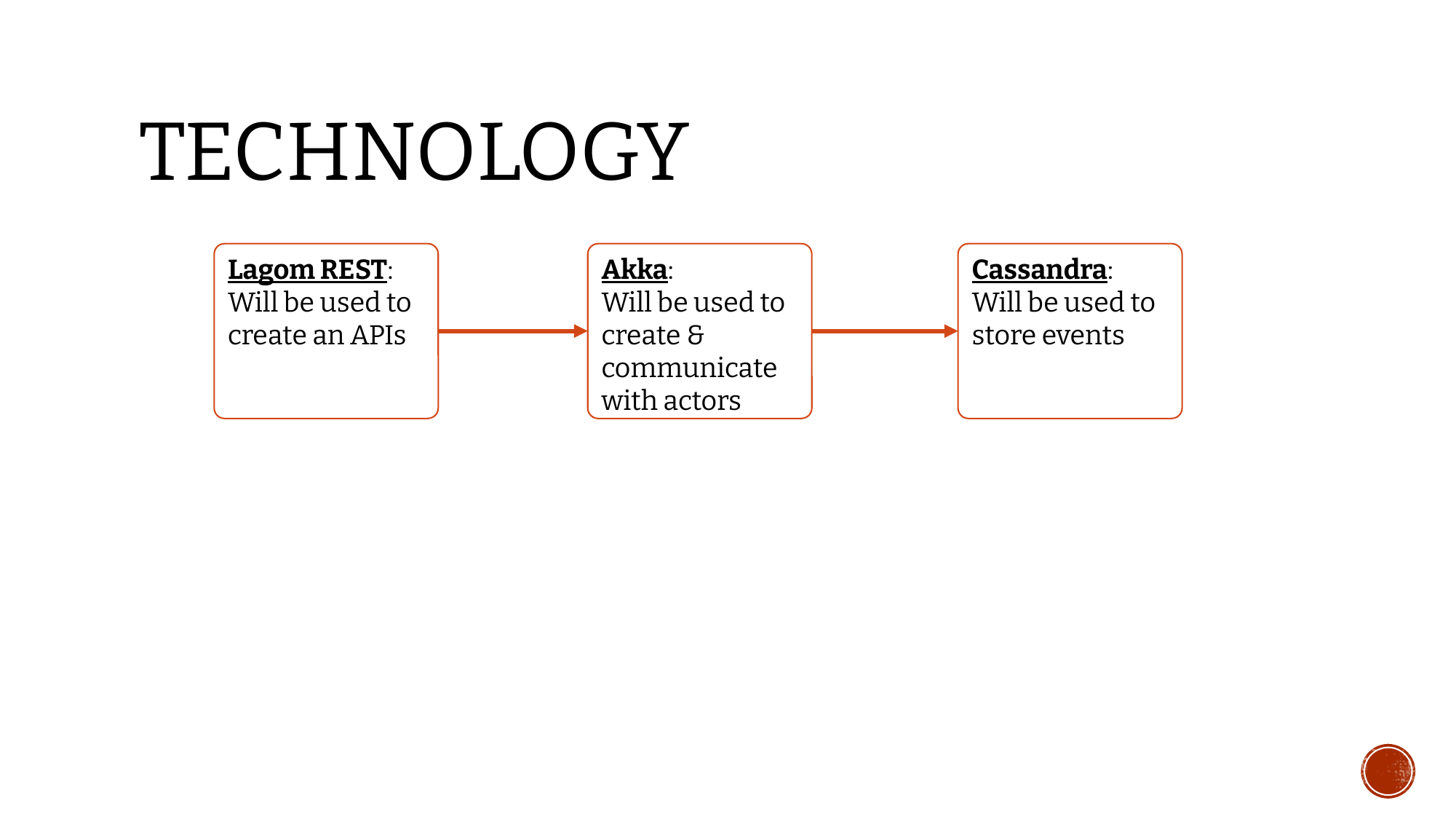

# technology
Lagom REST:
Will be used to create an APIs
Akka:
Will be used to create & communicate with actors
Cassandra:
Will be used to store events